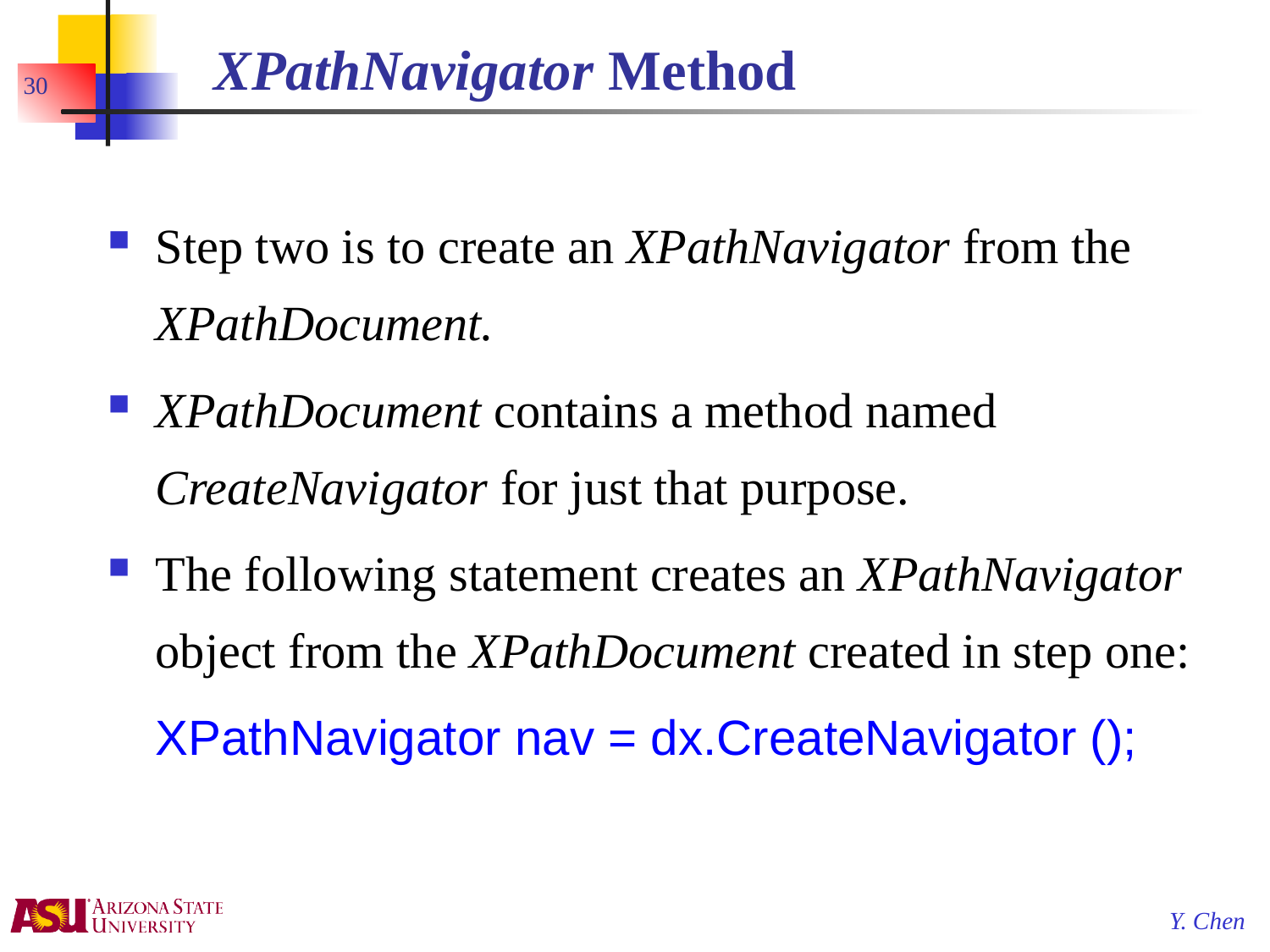

# XPathNavigator Method
30
Step two is to create an XPathNavigator from the XPathDocument.
XPathDocument contains a method named CreateNavigator for just that purpose.
The following statement creates an XPathNavigator object from the XPathDocument created in step one:
	XPathNavigator nav = dx.CreateNavigator ();